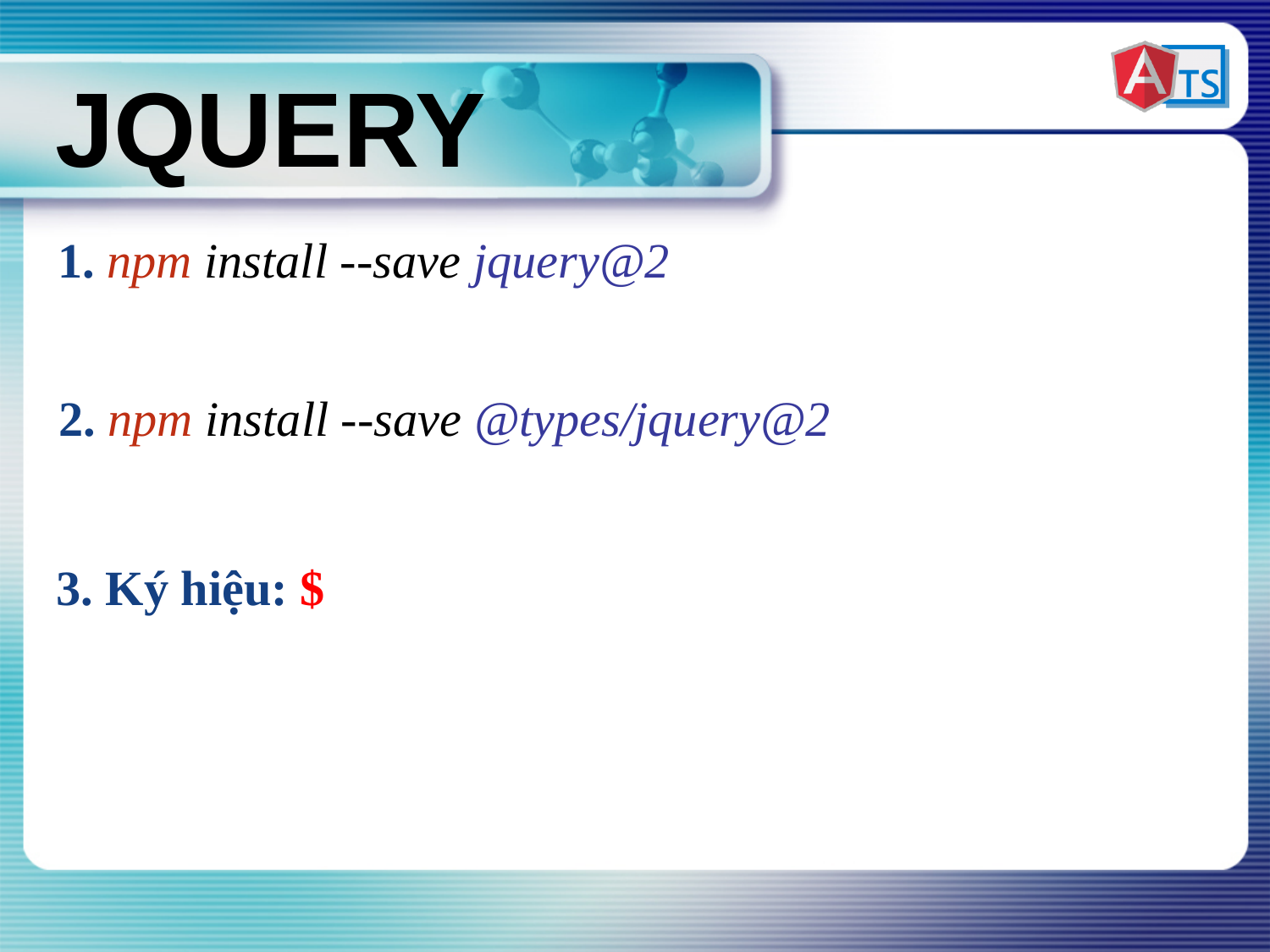

jQuery
1. npm install --save jquery@2
2. npm install --save @types/jquery@2
3. Ký hiệu: $